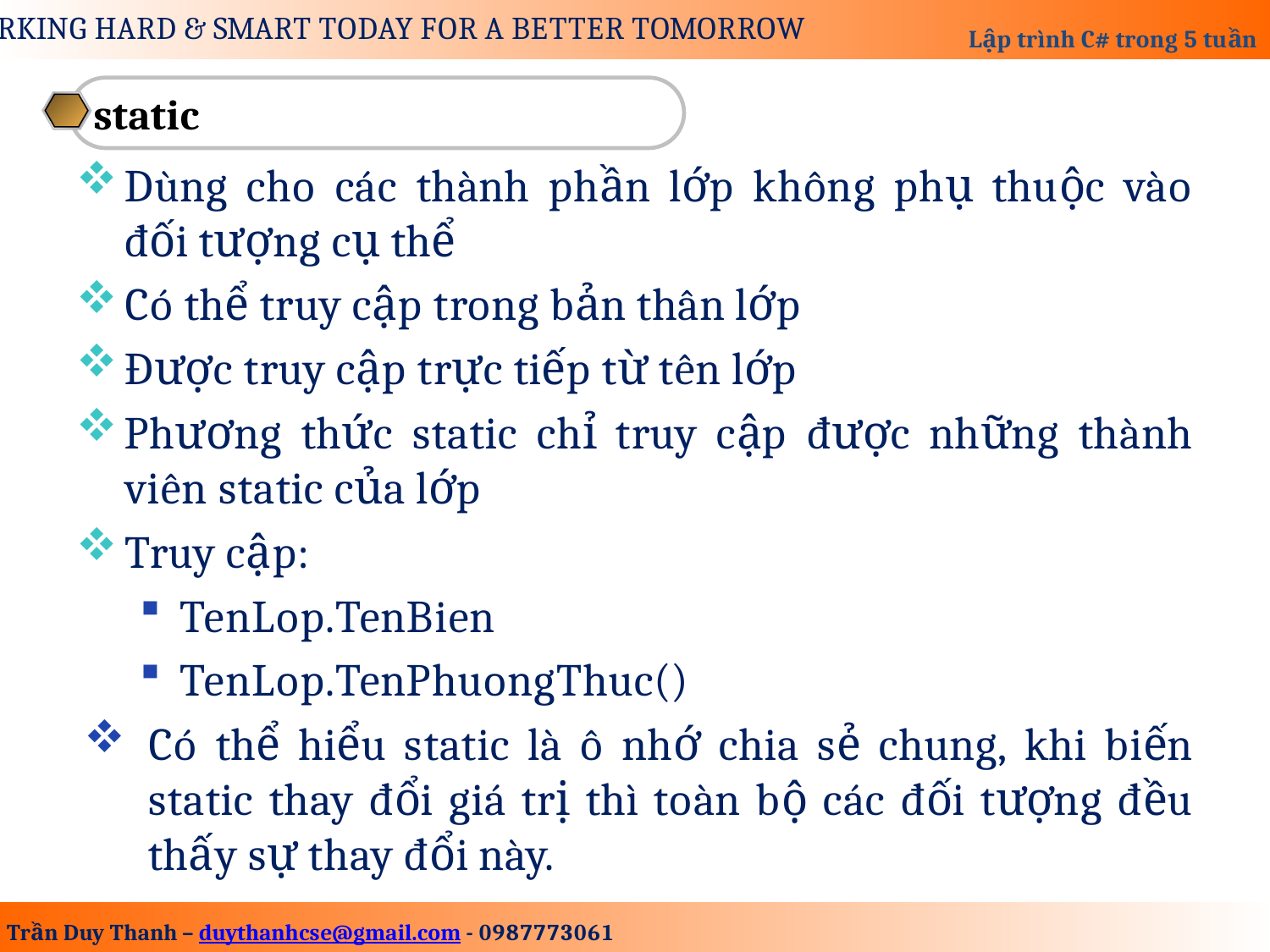

static

Dùng cho các thành phần lớp không phụ thuộc vào đối tượng cụ thể
Có thể truy cập trong bản thân lớp
Được truy cập trực tiếp từ tên lớp
Phương thức static chỉ truy cập được những thành viên static của lớp
Truy cập:
TenLop.TenBien
TenLop.TenPhuongThuc()
Có thể hiểu static là ô nhớ chia sẻ chung, khi biến static thay đổi giá trị thì toàn bộ các đối tượng đều thấy sự thay đổi này.